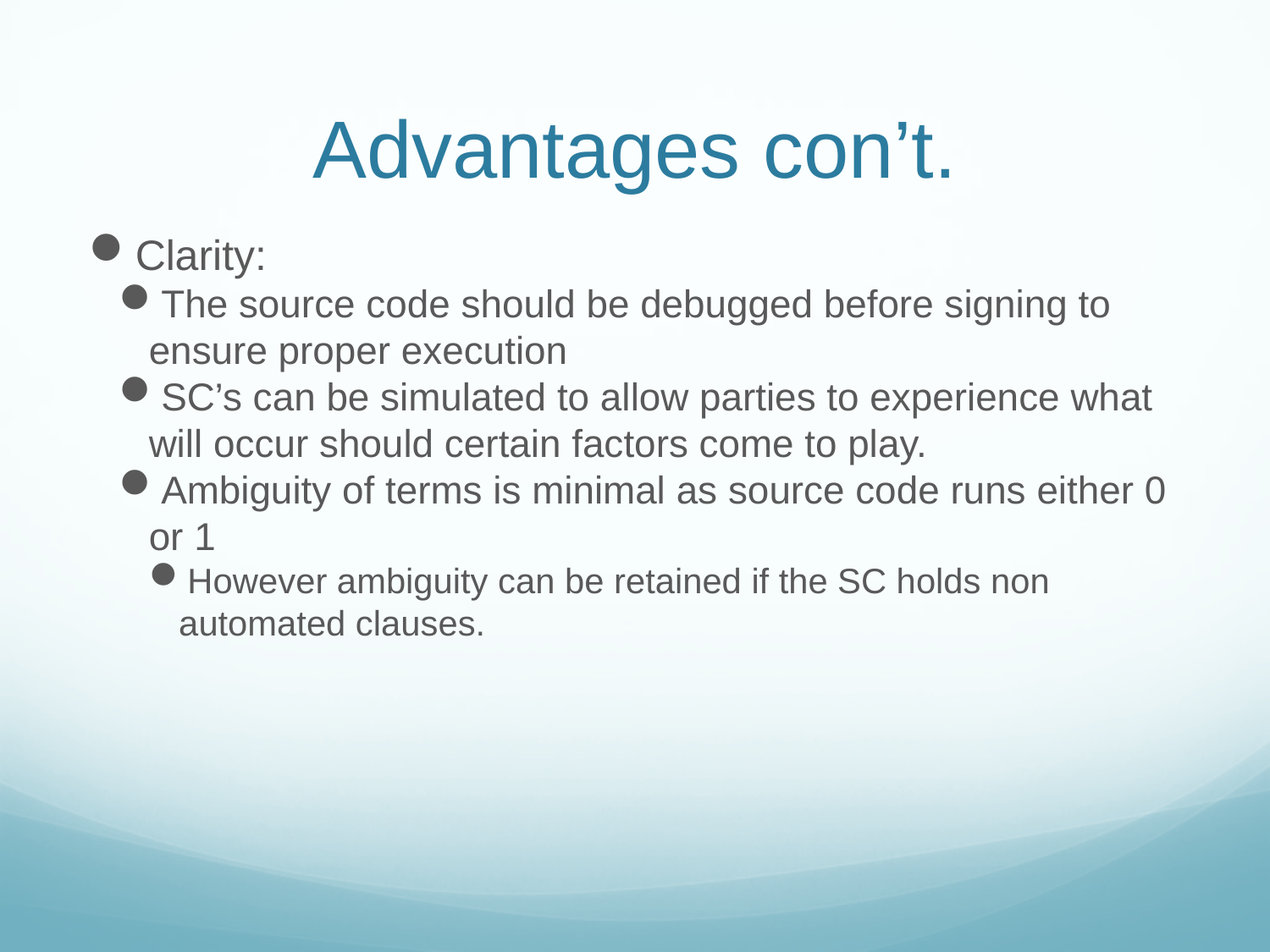

Advantages con’t.
Clarity:
The source code should be debugged before signing to ensure proper execution
SC’s can be simulated to allow parties to experience what will occur should certain factors come to play.
Ambiguity of terms is minimal as source code runs either 0 or 1
However ambiguity can be retained if the SC holds non automated clauses.